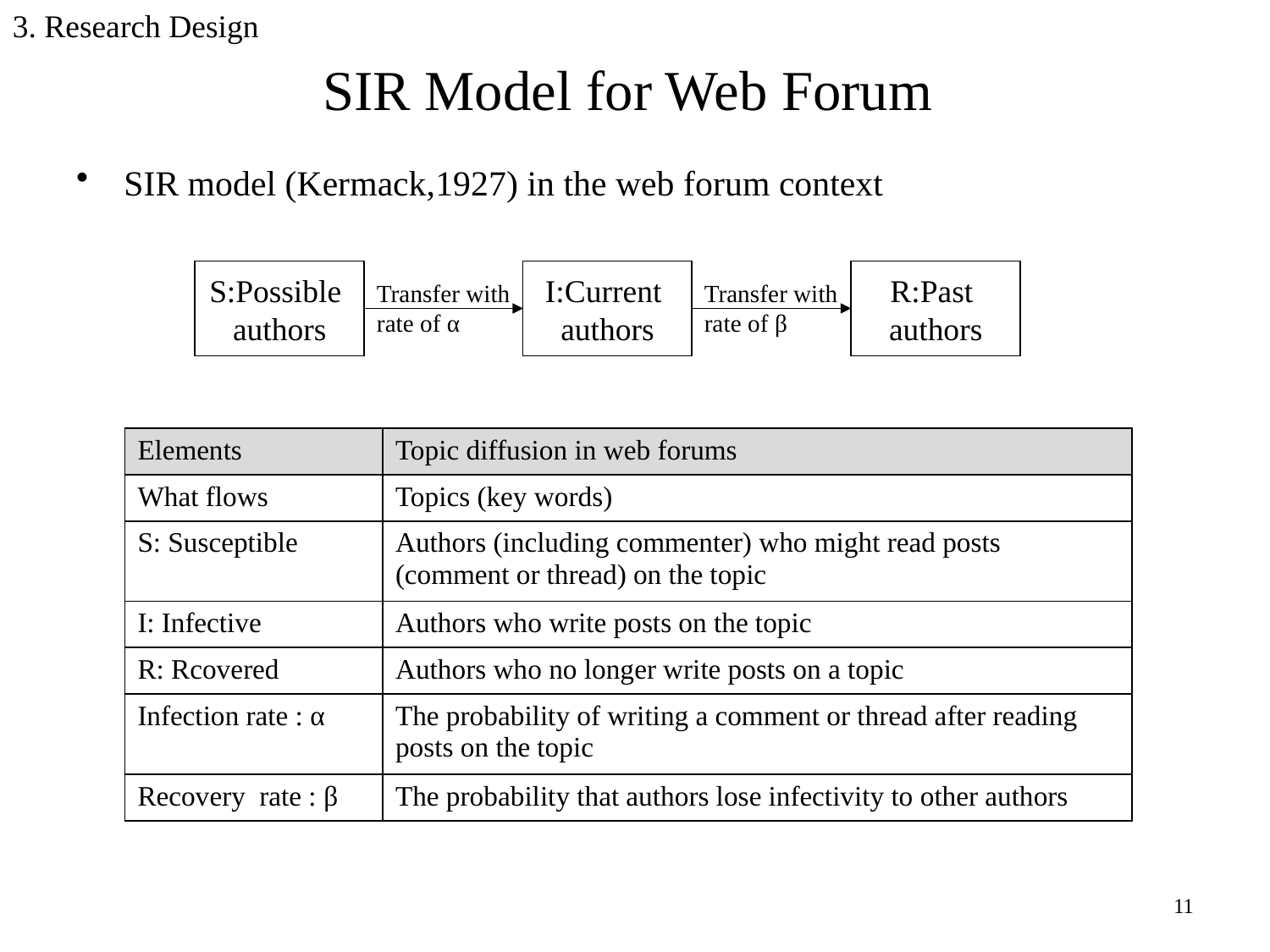

3. Research Design
# SIR Model for Web Forum
SIR model (Kermack,1927) in the web forum context

S:Possible
authors
I:Current
authors
R:Past
authors
Transfer with rate of α
Transfer with rate of β
| Elements | Topic diffusion in web forums |
| --- | --- |
| What flows | Topics (key words) |
| S: Susceptible | Authors (including commenter) who might read posts (comment or thread) on the topic |
| I: Infective | Authors who write posts on the topic |
| R: Rcovered | Authors who no longer write posts on a topic |
| Infection rate : α | The probability of writing a comment or thread after reading posts on the topic |
| Recovery rate : β | The probability that authors lose infectivity to other authors |
11